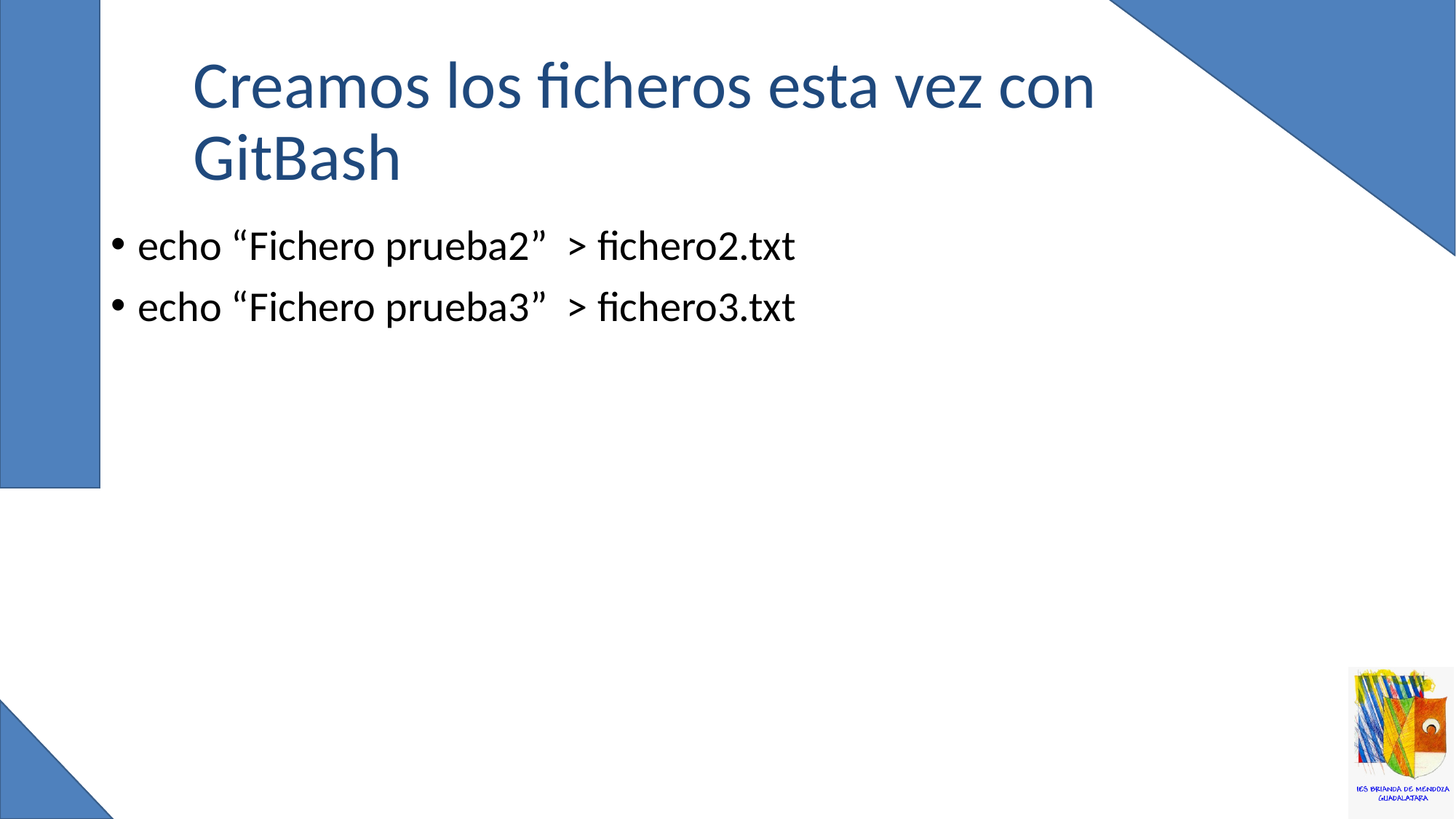

# Creamos los ficheros esta vez con GitBash
echo “Fichero prueba2”  > fichero2.txt
echo “Fichero prueba3”  > fichero3.txt